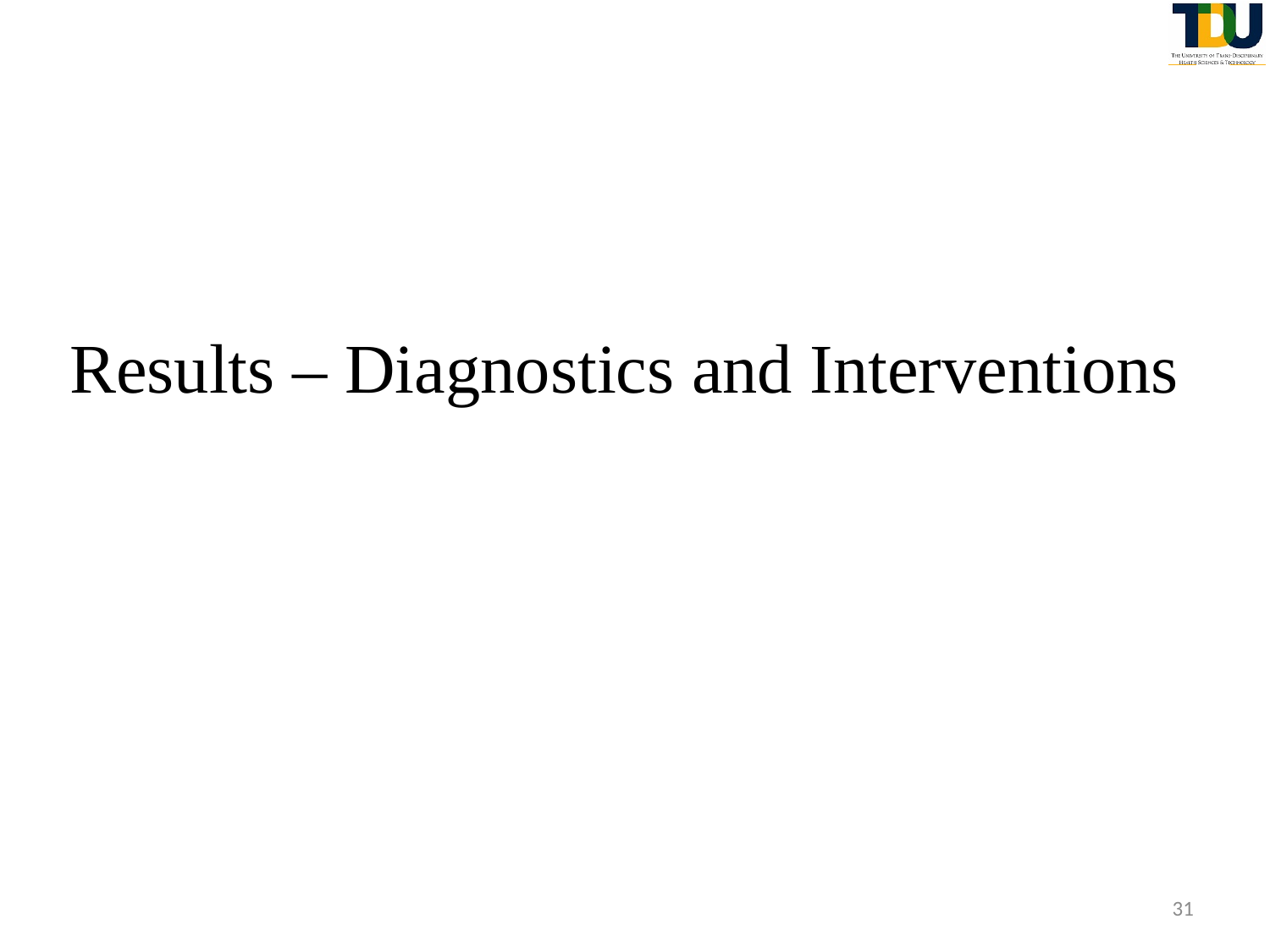

# Results – Diagnostics and Interventions
31